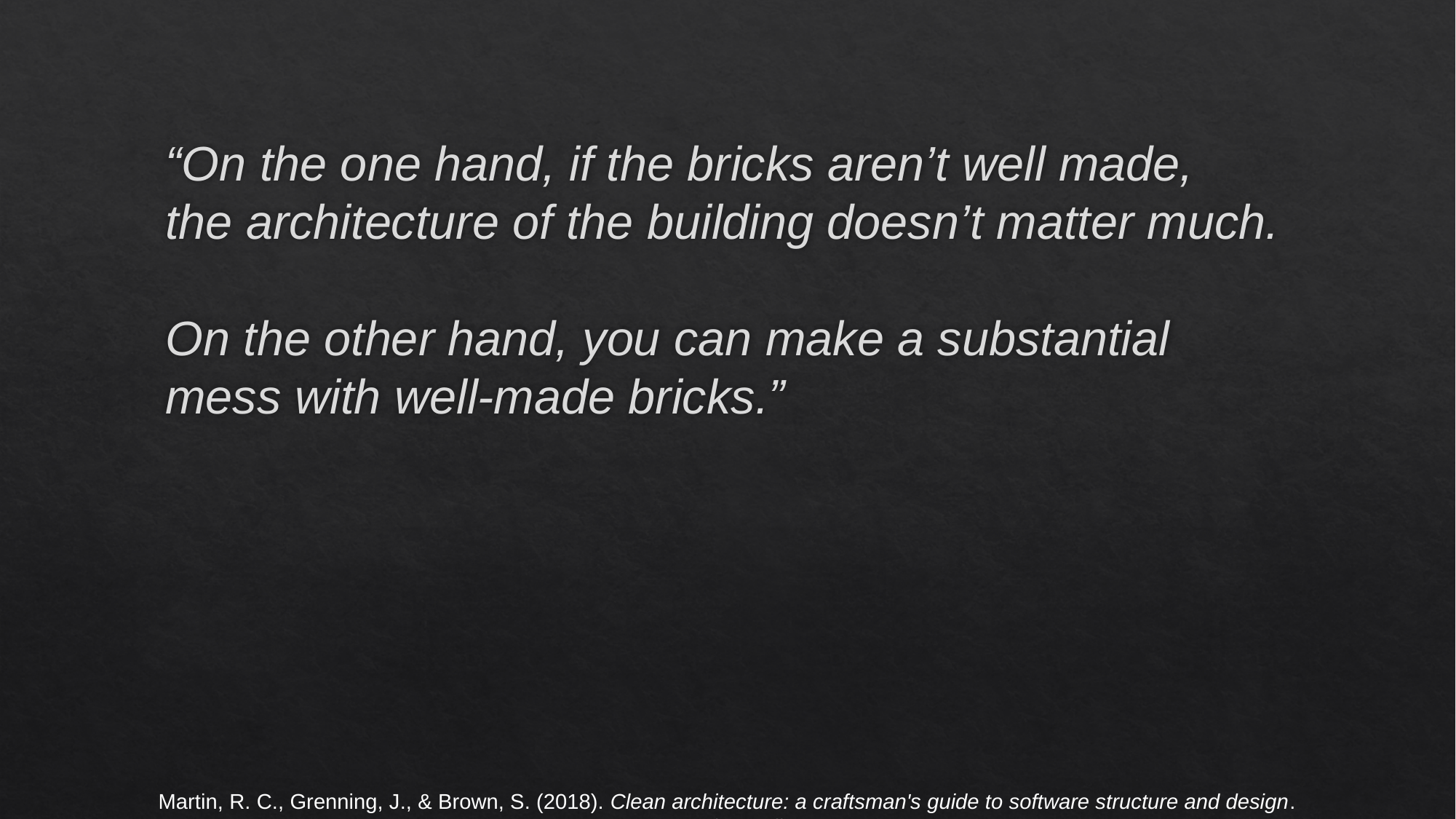

# “On the one hand, if the bricks aren’t well made, the architecture of the building doesn’t matter much. On the other hand, you can make a substantial mess with well-made bricks.”

Martin, R. C., Grenning, J., & Brown, S. (2018). Clean architecture: a craftsman's guide to software structure and design. Prentice Hall.